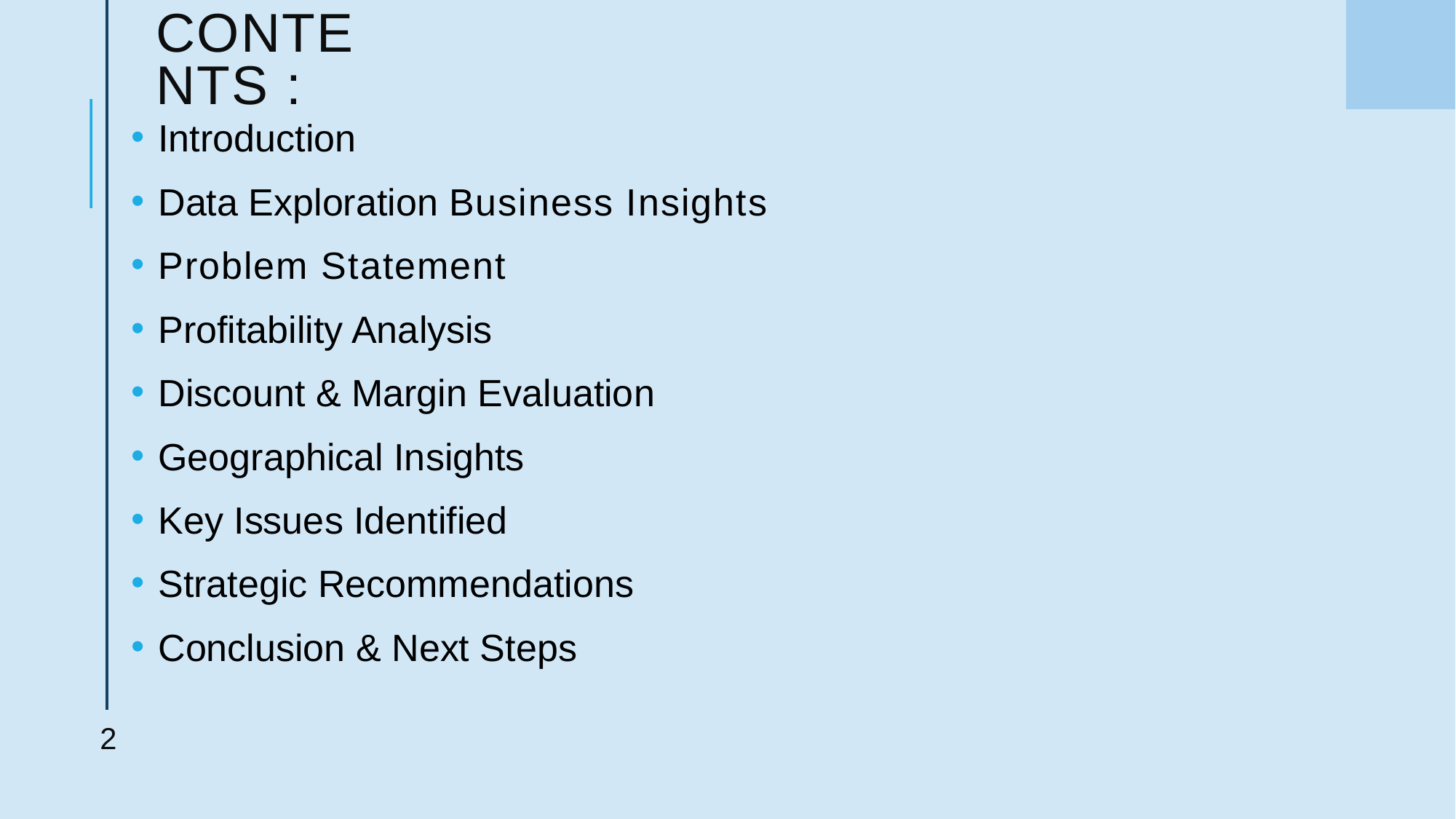

# Contents :
Introduction
Data Exploration Business Insights
Problem Statement
Profitability Analysis
Discount & Margin Evaluation
Geographical Insights
Key Issues Identified
Strategic Recommendations
Conclusion & Next Steps
2